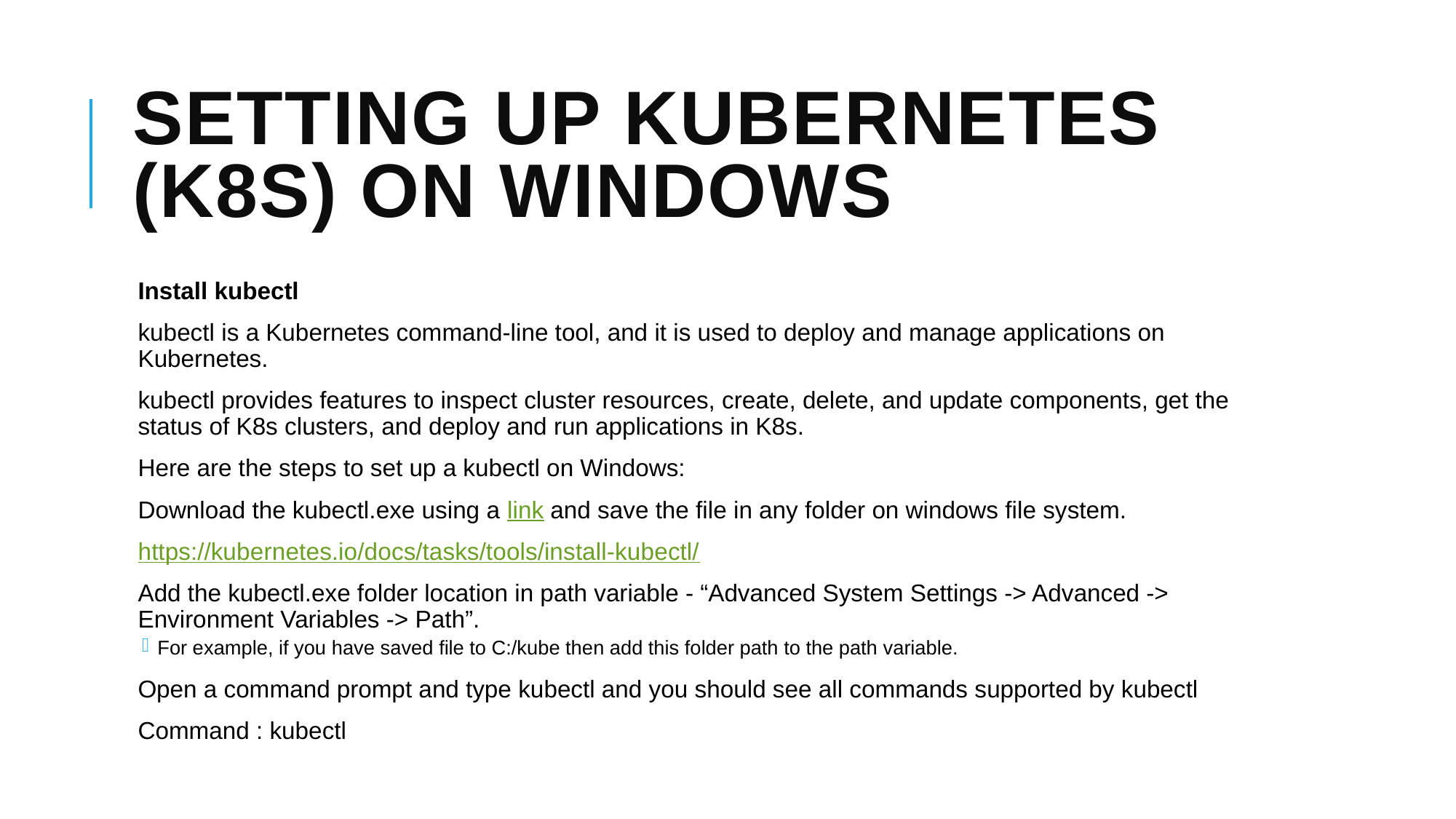

# Setting Up Kubernetes (K8s) on Windows
Install kubectl
kubectl is a Kubernetes command-line tool, and it is used to deploy and manage applications on Kubernetes.
kubectl provides features to inspect cluster resources, create, delete, and update components, get the status of K8s clusters, and deploy and run applications in K8s.
Here are the steps to set up a kubectl on Windows:
Download the kubectl.exe using a link and save the file in any folder on windows file system.
https://kubernetes.io/docs/tasks/tools/install-kubectl/
Add the kubectl.exe folder location in path variable - “Advanced System Settings -> Advanced -> Environment Variables -> Path”.
For example, if you have saved file to C:/kube then add this folder path to the path variable.
Open a command prompt and type kubectl and you should see all commands supported by kubectl
Command : kubectl